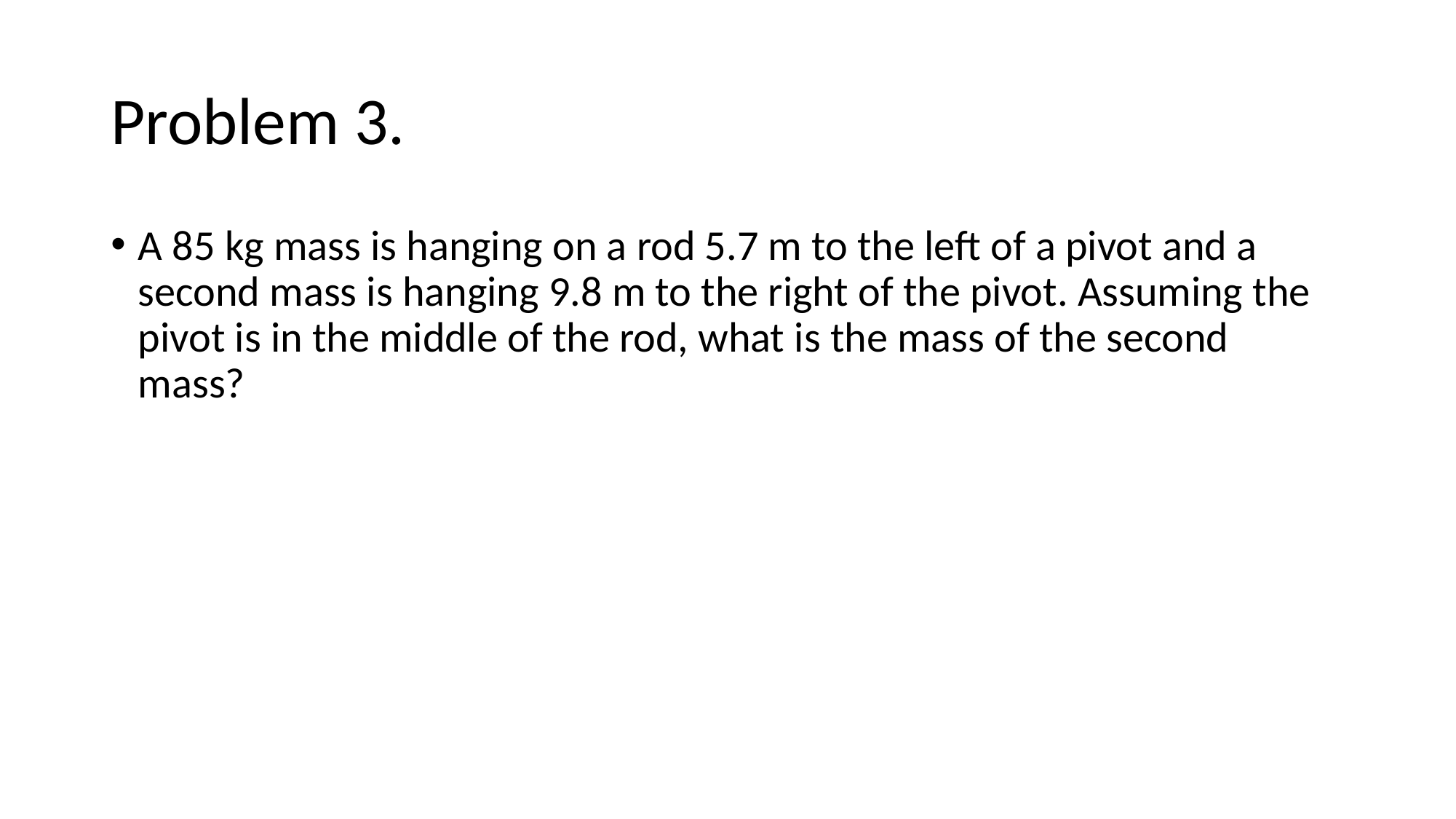

# Problem 3.
A 85 kg mass is hanging on a rod 5.7 m to the left of a pivot and a second mass is hanging 9.8 m to the right of the pivot. Assuming the pivot is in the middle of the rod, what is the mass of the second mass?